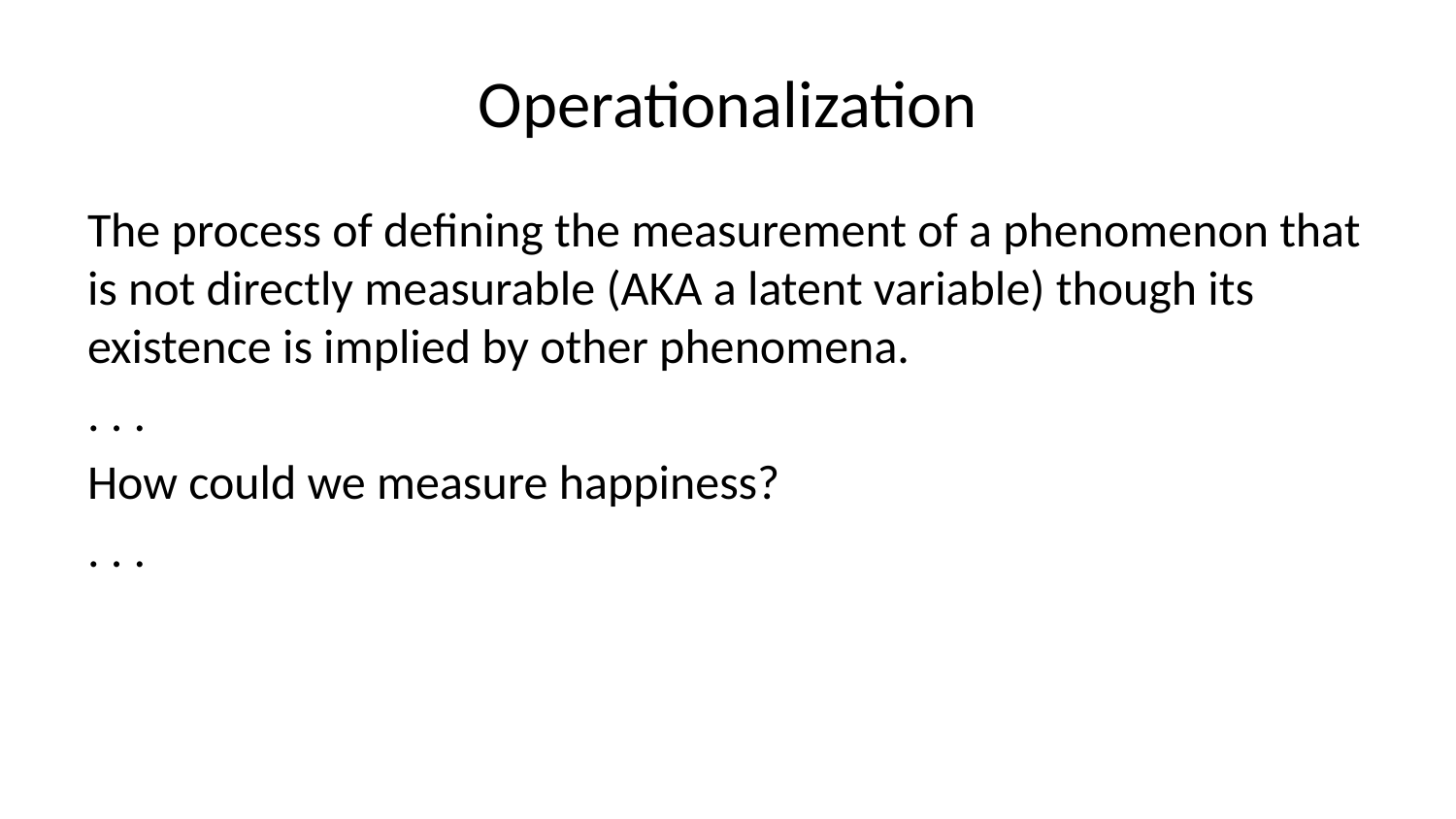

# Operationalization
The process of defining the measurement of a phenomenon that is not directly measurable (AKA a latent variable) though its existence is implied by other phenomena.
. . .
How could we measure happiness?
. . .